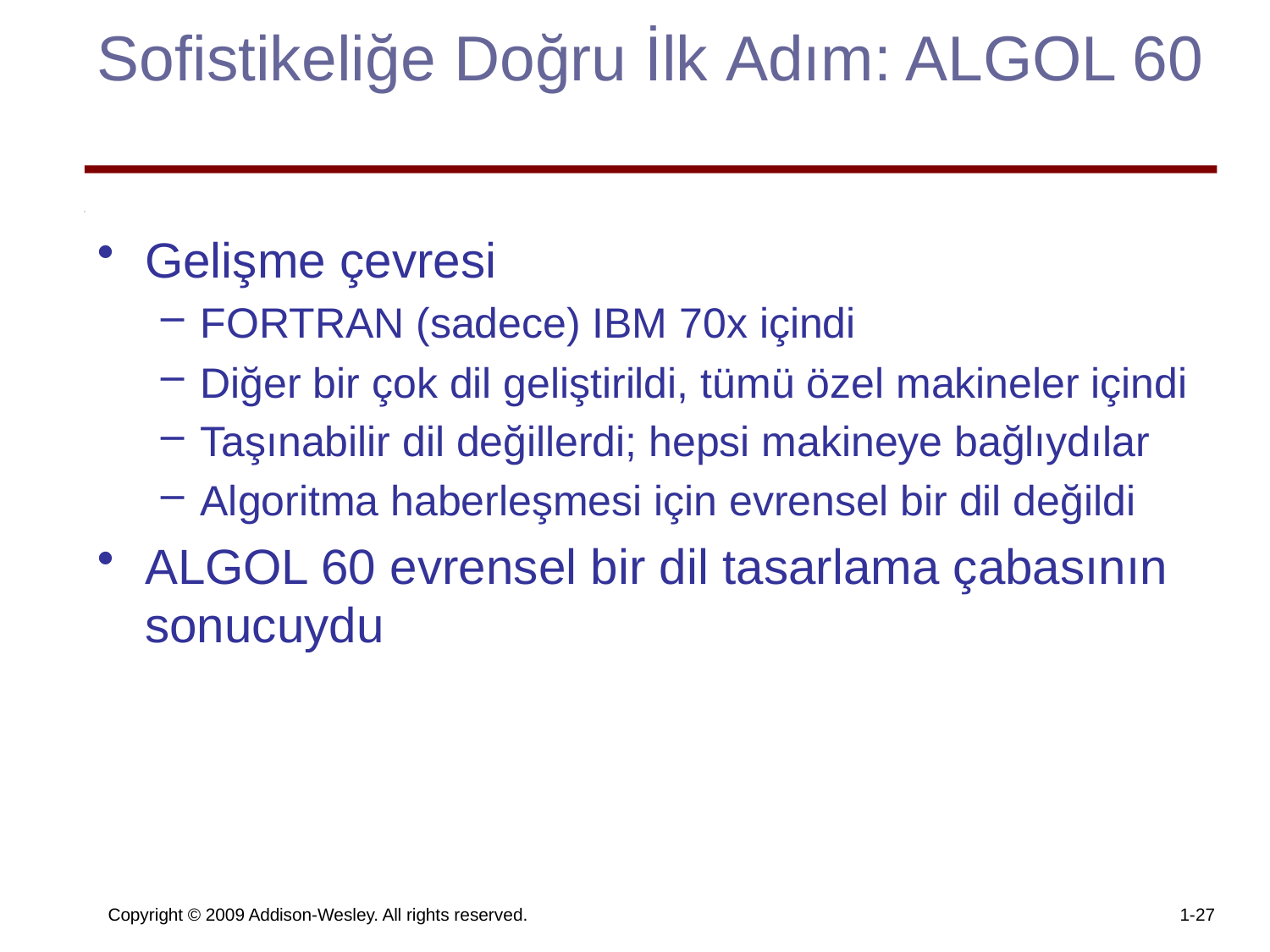

# Sofistikeliğe Doğru İlk Adım: ALGOL 60
Gelişme çevresi
FORTRAN (sadece) IBM 70x içindi
Diğer bir çok dil geliştirildi, tümü özel makineler içindi
Taşınabilir dil değillerdi; hepsi makineye bağlıydılar
Algoritma haberleşmesi için evrensel bir dil değildi
ALGOL 60 evrensel bir dil tasarlama çabasının sonucuydu
Copyright © 2009 Addison-Wesley. All rights reserved.
1-27